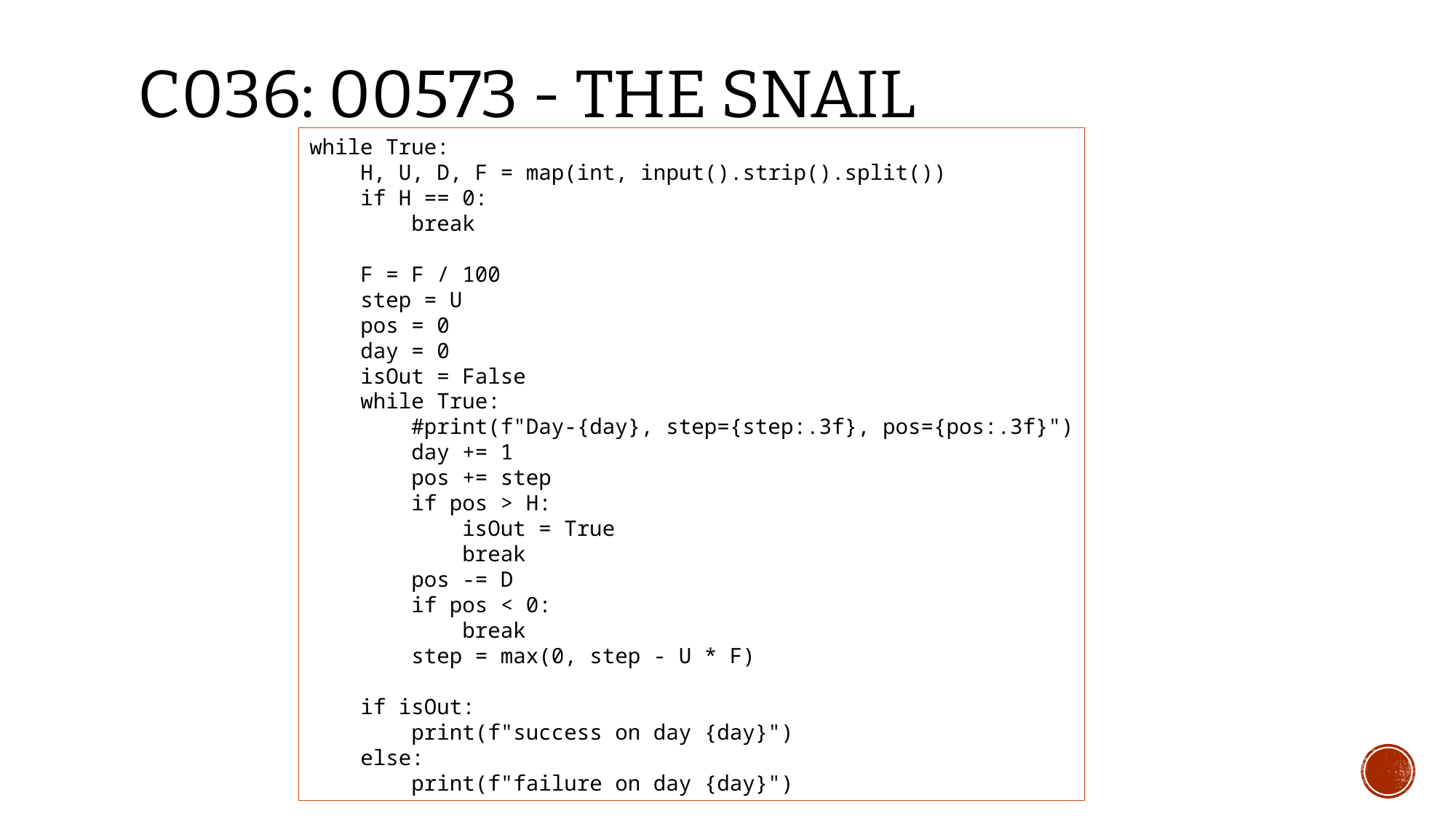

# c036: 00573 - The Snail
while True:
    H, U, D, F = map(int, input().strip().split())
    if H == 0:
        break

    F = F / 100
    step = U
    pos = 0
    day = 0
    isOut = False
    while True:
        #print(f"Day-{day}, step={step:.3f}, pos={pos:.3f}")
        day += 1
        pos += step
        if pos > H:
            isOut = True
            break
        pos -= D
        if pos < 0:
            break
        step = max(0, step - U * F)

    if isOut:
        print(f"success on day {day}")
    else:
        print(f"failure on day {day}")